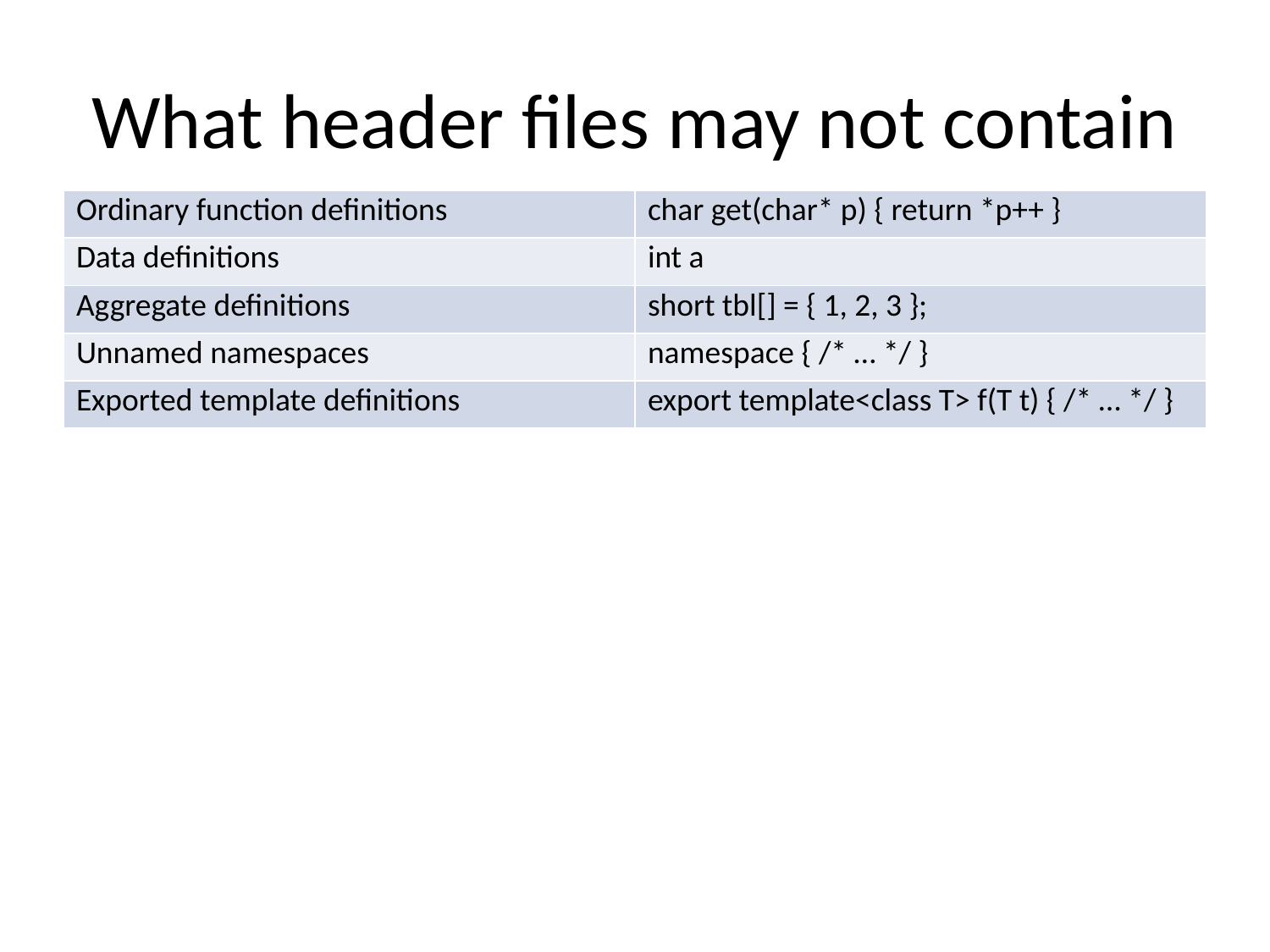

# What header files may not contain
| Ordinary function definitions | char get(char\* p) { return \*p++ } |
| --- | --- |
| Data definitions | int a |
| Aggregate definitions | short tbl[] = { 1, 2, 3 }; |
| Unnamed namespaces | namespace { /\* … \*/ } |
| Exported template definitions | export template<class T> f(T t) { /\* … \*/ } |